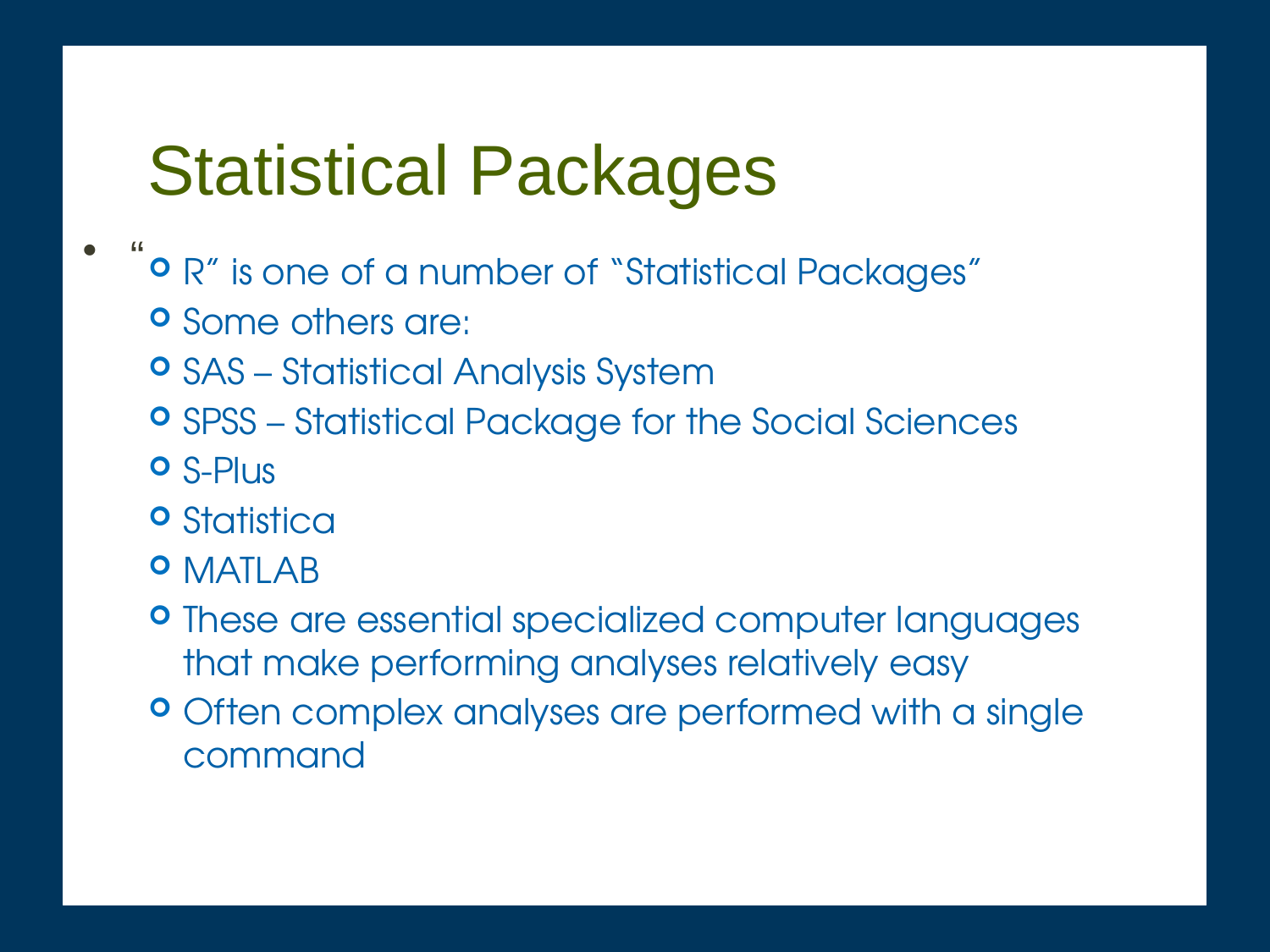

# Statistical Packages
“
R” is one of a number of “Statistical Packages”
Some others are:
SAS – Statistical Analysis System
SPSS – Statistical Package for the Social Sciences
S-Plus
Statistica
MATLAB
These are essential specialized computer languages that make performing analyses relatively easy
Often complex analyses are performed with a single command